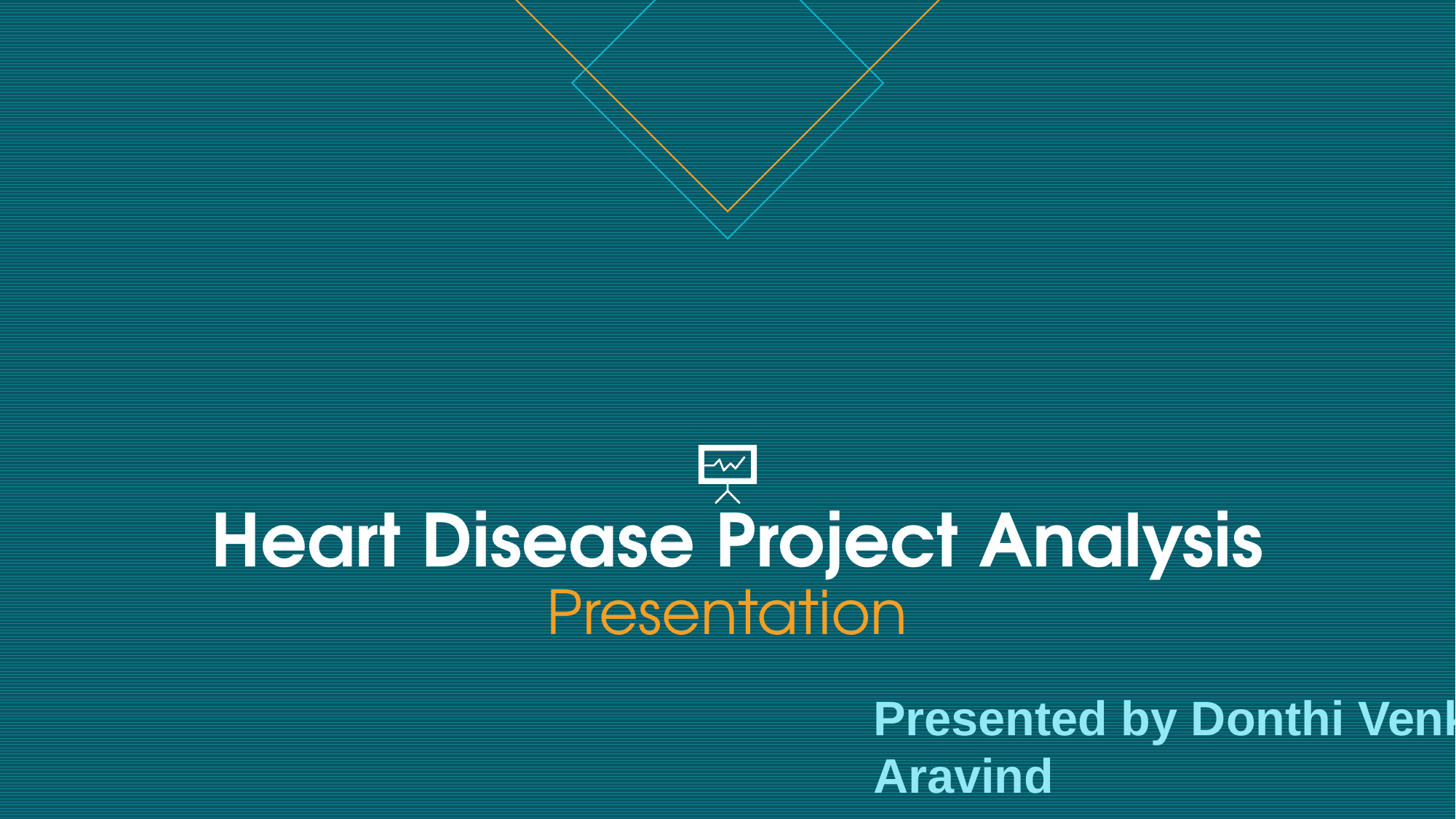

# Heart Disease Project Analysis Presentation
Presented by Donthi Venkata Aravind